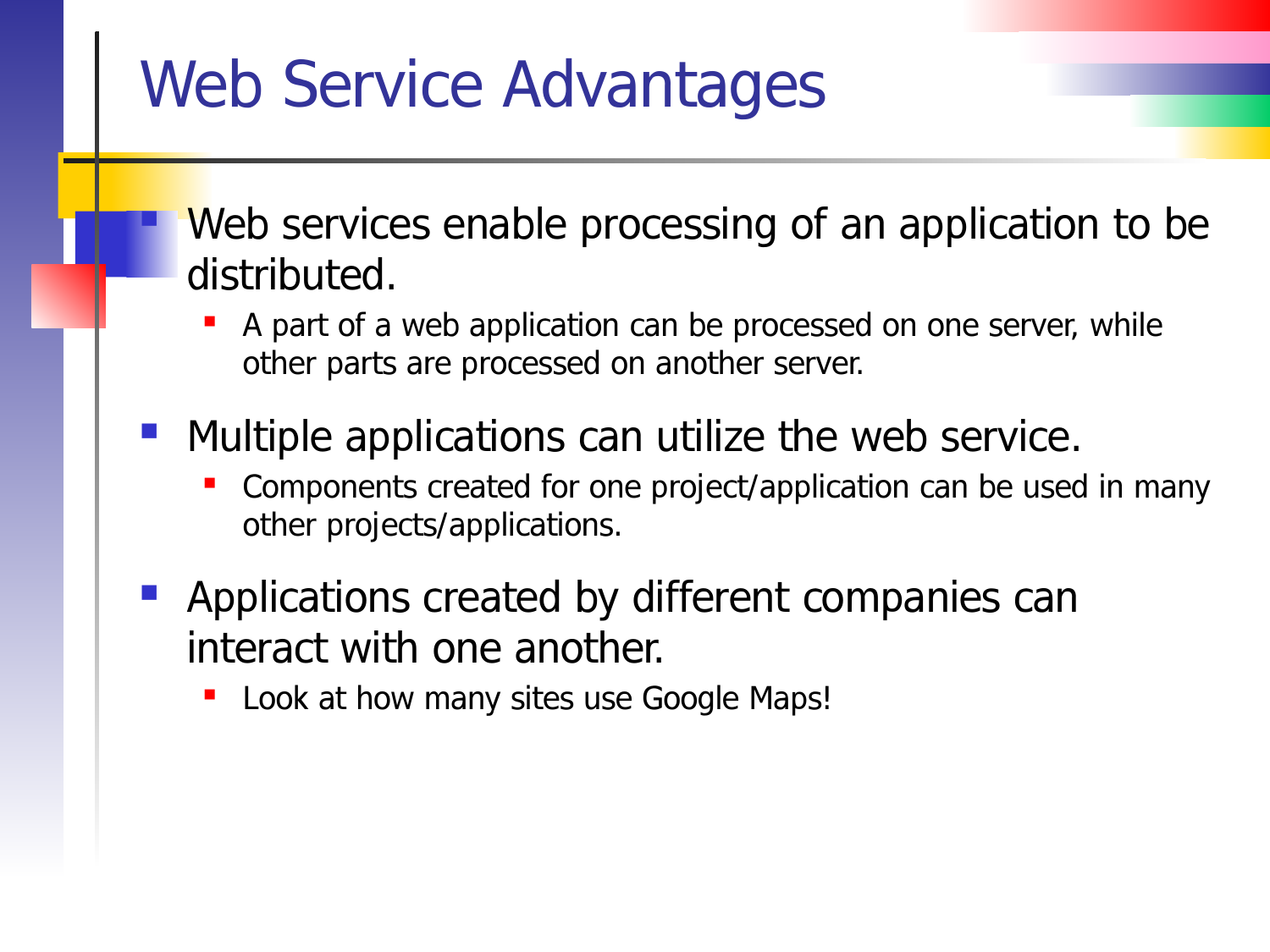

# Web Service Advantages
Web services enable processing of an application to be distributed.
A part of a web application can be processed on one server, while other parts are processed on another server.

Multiple applications can utilize the web service.
Components created for one project/application can be used in many other projects/applications.

Applications created by different companies can interact with one another.
Look at how many sites use Google Maps!